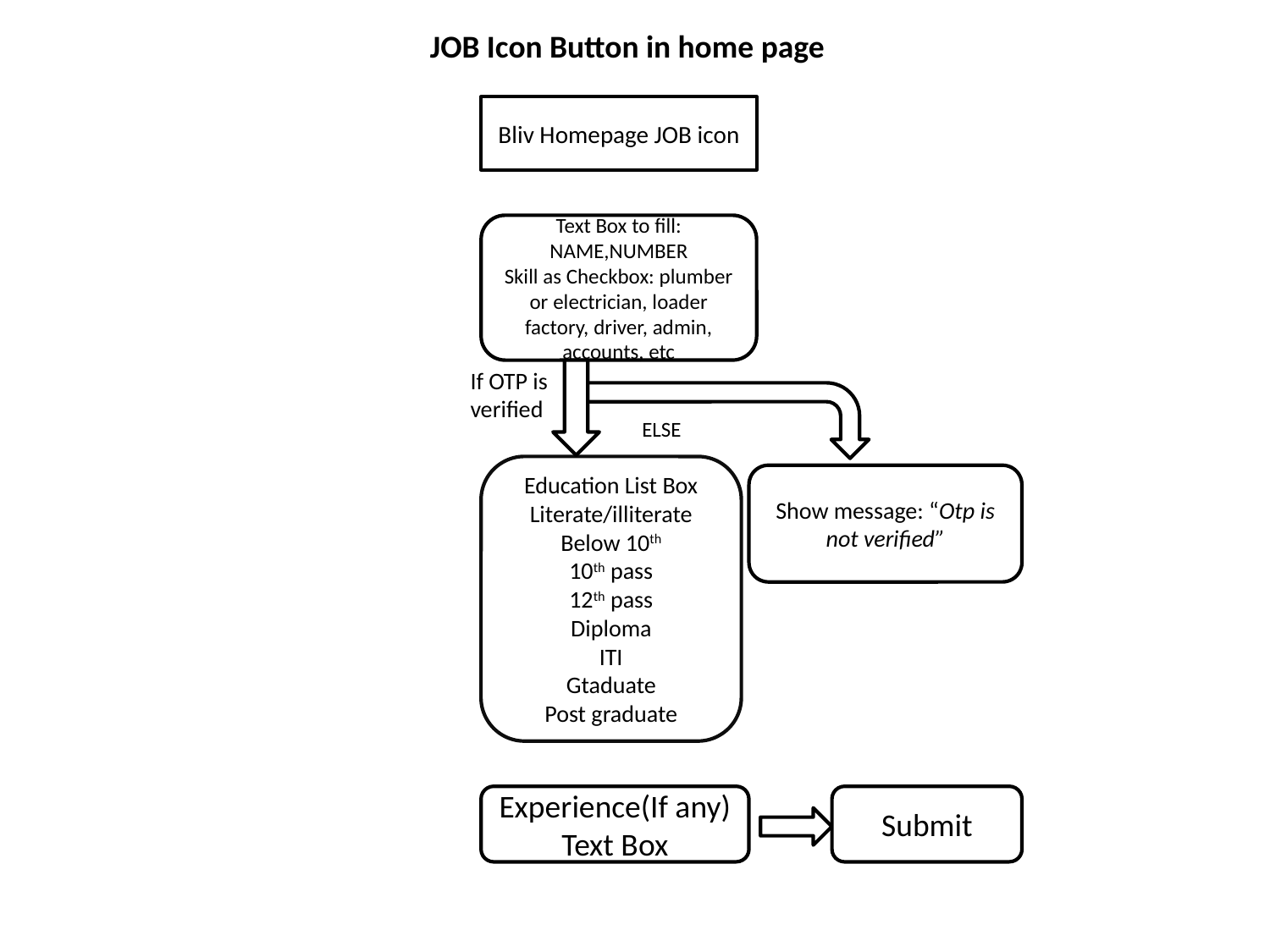

JOB Icon Button in home page
Bliv Homepage JOB icon
Text Box to fill:
NAME,NUMBER
Skill as Checkbox: plumber or electrician, loader factory, driver, admin, accounts, etc

If OTP is verified

ELSE
Education List Box
Literate/illiterate
Below 10th
10th pass
12th pass
Diploma
ITI
Gtaduate
Post graduate
Show message: “Otp is not verified”
Experience(If any) Text Box
Submit